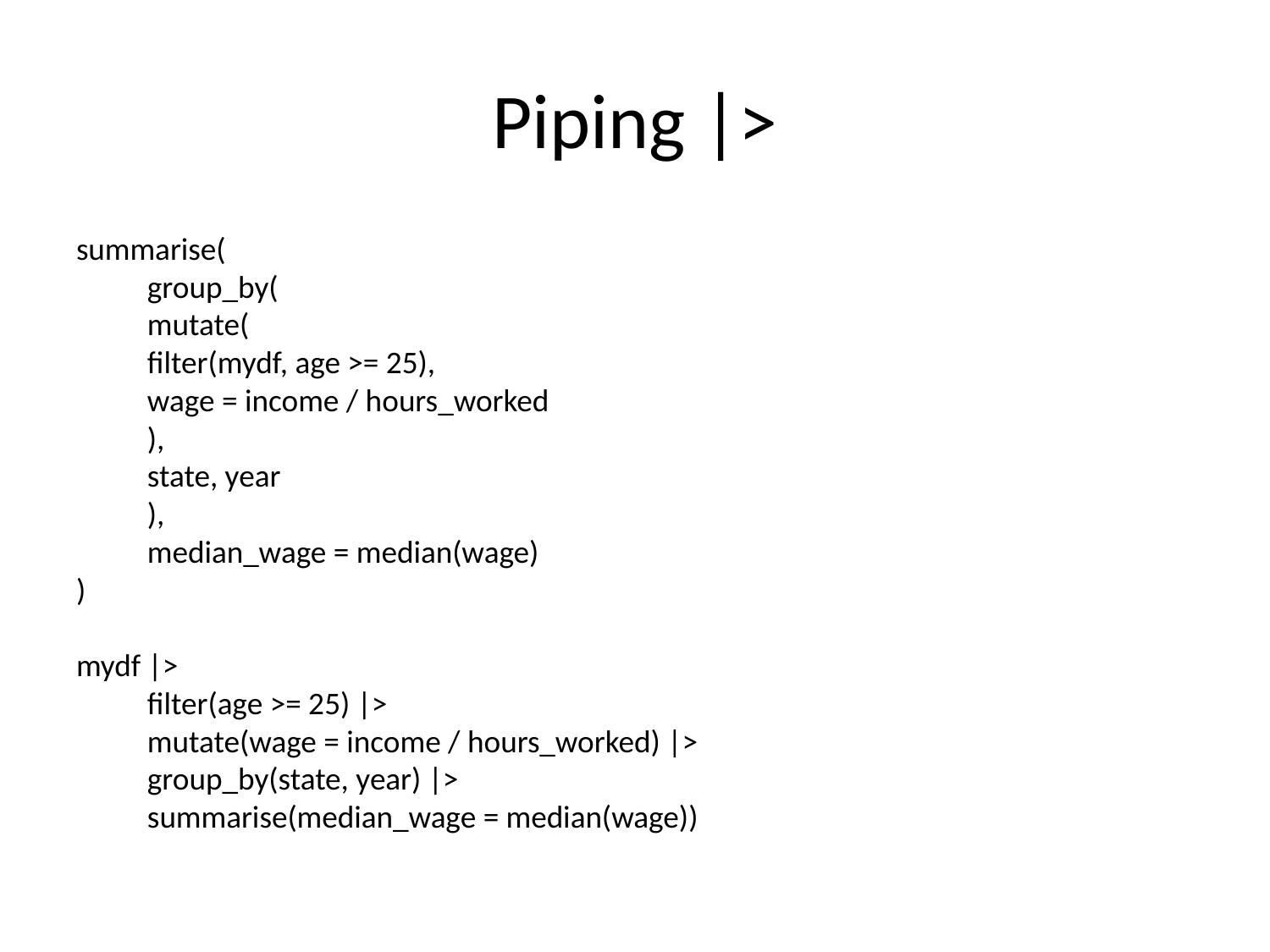

# Piping |>
summarise(
	group_by(
		mutate(
			filter(mydf, age >= 25),
			wage = income / hours_worked
		),
		state, year
	),
	median_wage = median(wage)
)
mydf |>
	filter(age >= 25) |>
	mutate(wage = income / hours_worked) |>
	group_by(state, year) |>
	summarise(median_wage = median(wage))